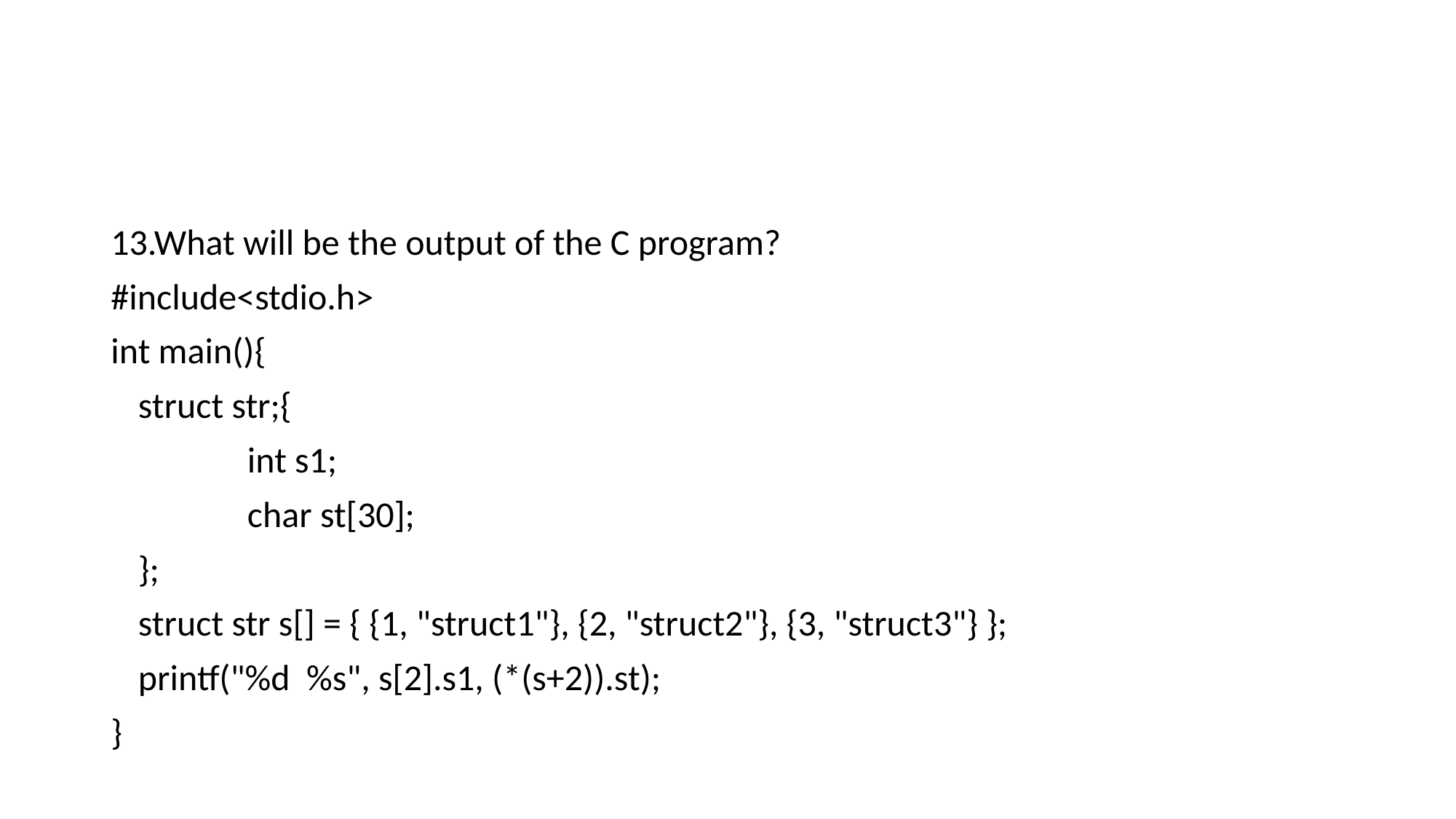

13.What will be the output of the C program?
#include<stdio.h>
int main(){
	struct str;{
		int s1;
		char st[30];
	};
	struct str s[] = { {1, "struct1"}, {2, "struct2"}, {3, "struct3"} };
	printf("%d  %s", s[2].s1, (*(s+2)).st);
}

A. Compilation Error		B. 1 struct1
C. 2 struct2			D. 3 struct3